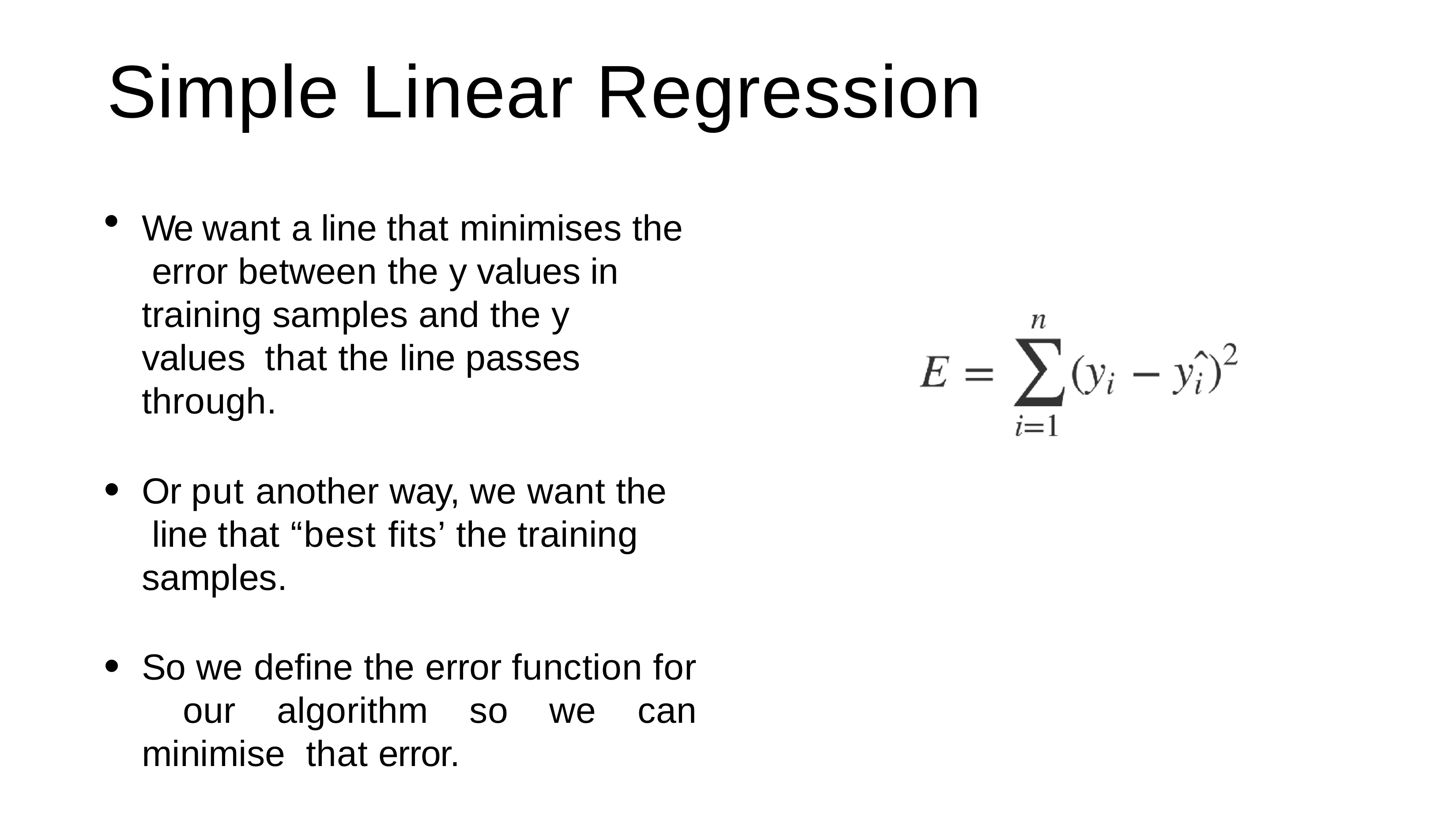

# Simple Linear Regression
We want a line that minimises the  error between the y values in  training samples and the y  values  that the line passes through.

Or put another way, we want the  line that “best fits’ the training  samples.

So we define the error function for  our algorithm so we can minimise  that error.